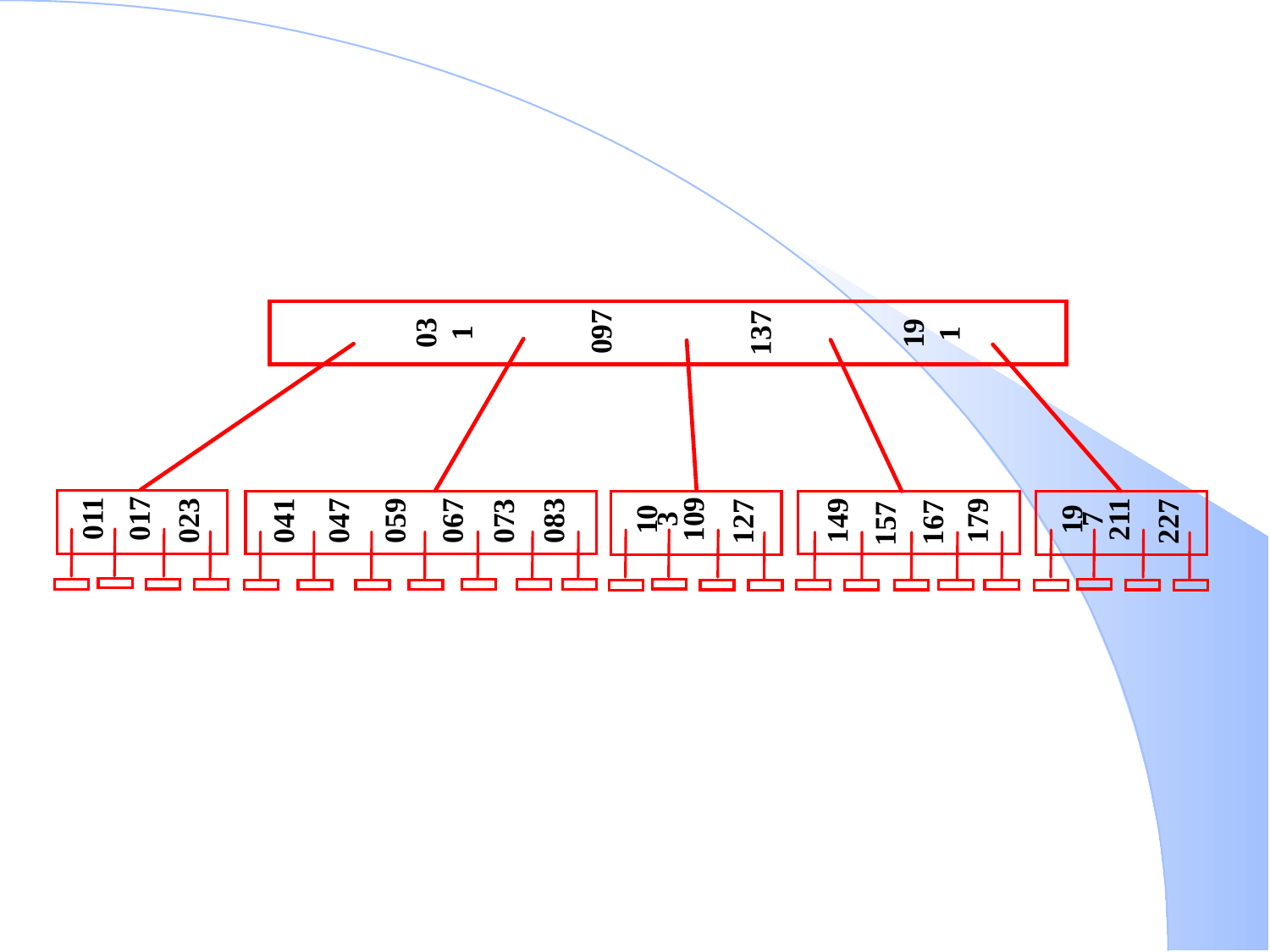

097
031

137
191

017
023
011

109
127
103

211
227
197

083
041
047
059
067
073

149
179
167
157